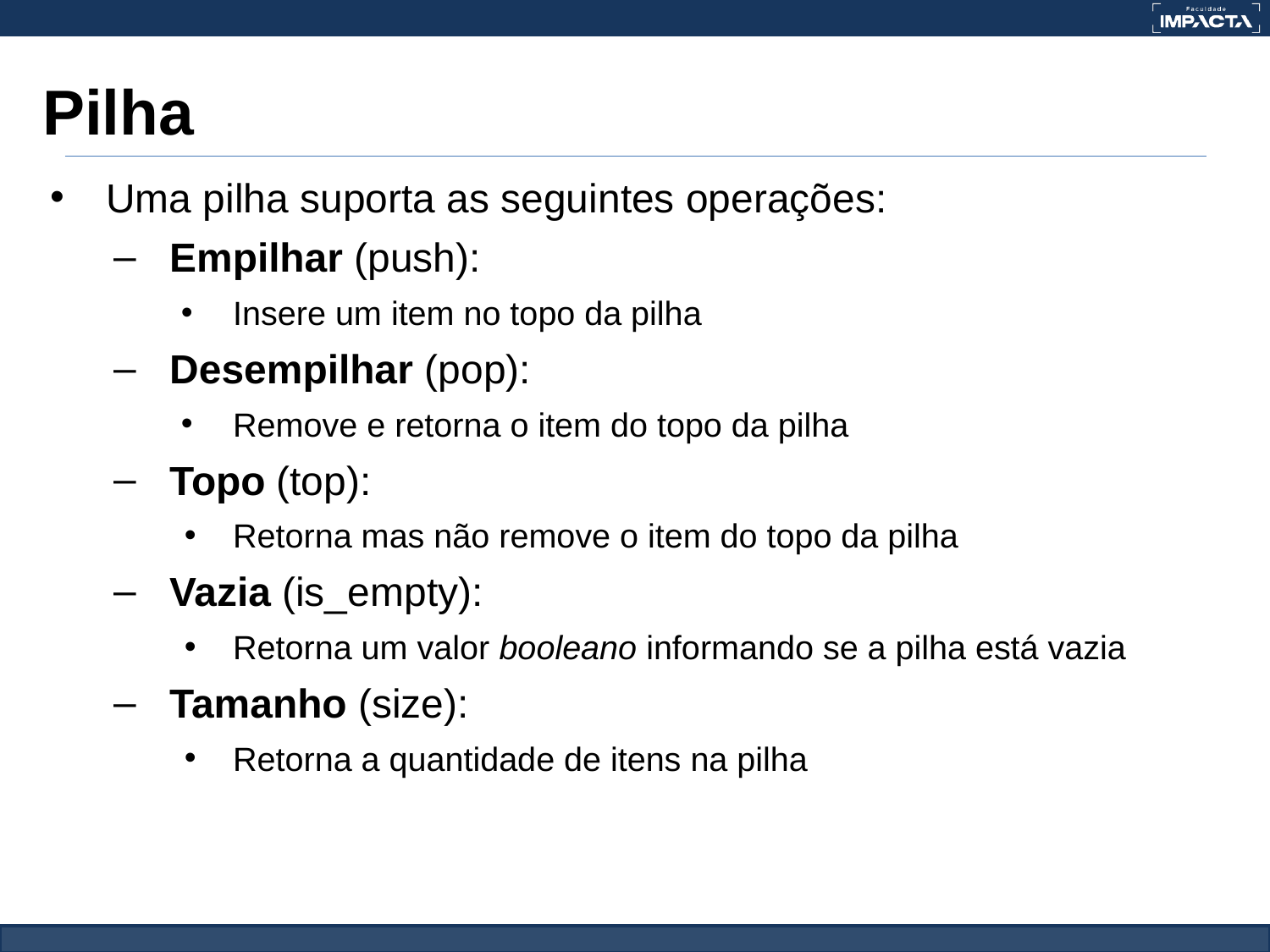

# Pilha
Uma pilha suporta as seguintes operações:
Empilhar (push):
Insere um item no topo da pilha
Desempilhar (pop):
Remove e retorna o item do topo da pilha
Topo (top):
Retorna mas não remove o item do topo da pilha
Vazia (is_empty):
Retorna um valor booleano informando se a pilha está vazia
Tamanho (size):
Retorna a quantidade de itens na pilha